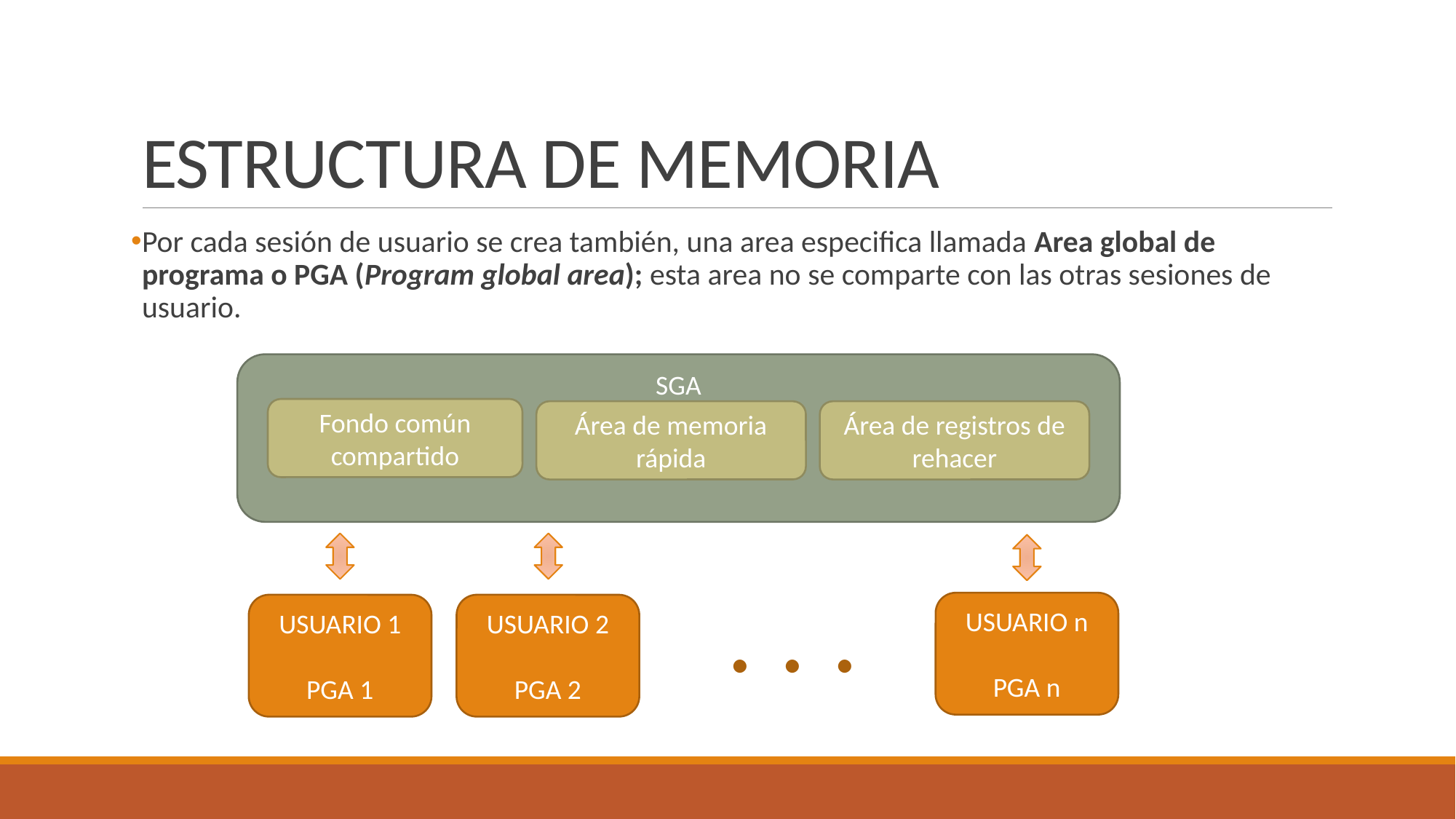

# ESTRUCTURA DE MEMORIA
Por cada sesión de usuario se crea también, una area especifica llamada Area global de programa o PGA (Program global area); esta area no se comparte con las otras sesiones de usuario.
SGA
Fondo común compartido
Área de memoria rápida
Área de registros de rehacer

. . .
USUARIO n

PGA n
USUARIO 1

PGA 1
USUARIO 2

PGA 2